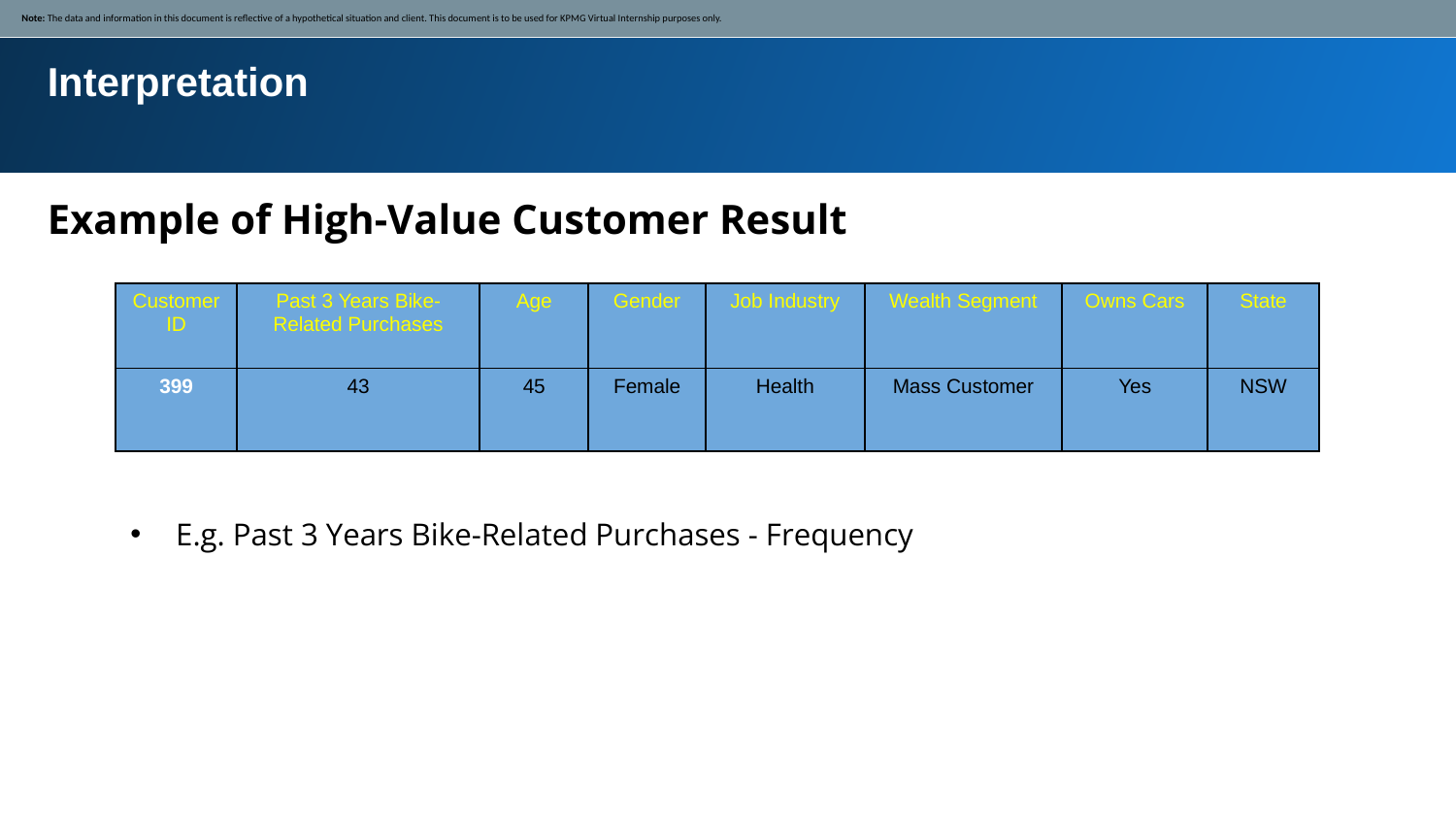

Note: The data and information in this document is reflective of a hypothetical situation and client. This document is to be used for KPMG Virtual Internship purposes only.

Interpretation
Example of High-Value Customer Result
| Customer ID | Past 3 Years Bike-Related Purchases | Age | Gender | Job Industry | Wealth Segment | Owns Cars | State |
| --- | --- | --- | --- | --- | --- | --- | --- |
| 399 | 43 | 45 | Female | Health | Mass Customer | Yes | NSW |
E.g. Past 3 Years Bike-Related Purchases - Frequency